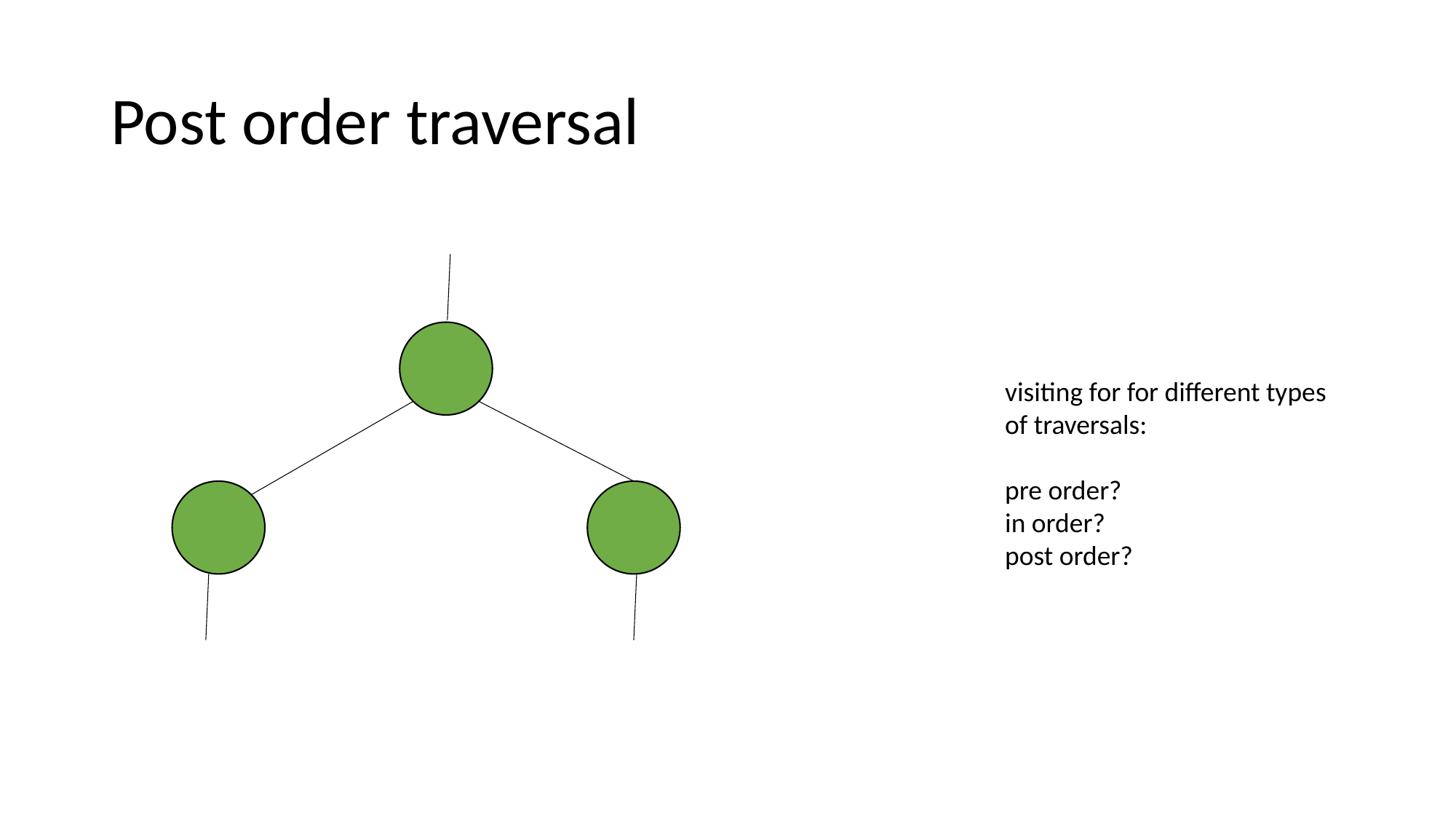

# Post order traversal

visiting for for different types
of traversals:

pre order?
in order?
post order?